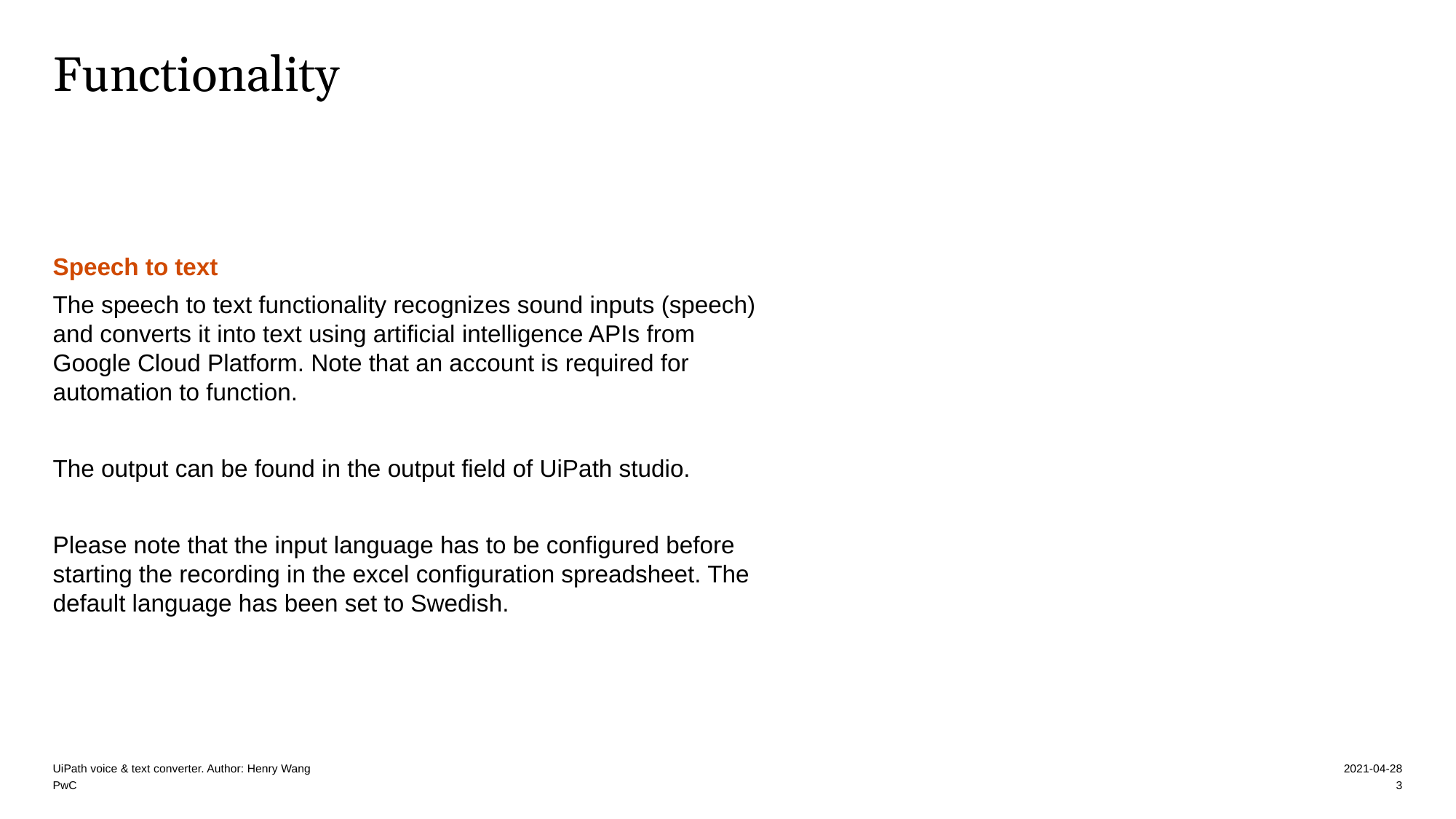

# Functionality
Speech to text
The speech to text functionality recognizes sound inputs (speech) and converts it into text using artificial intelligence APIs from Google Cloud Platform. Note that an account is required for automation to function.

The output can be found in the output field of UiPath studio.

Please note that the input language has to be configured before starting the recording in the excel configuration spreadsheet. The default language has been set to Swedish.
3